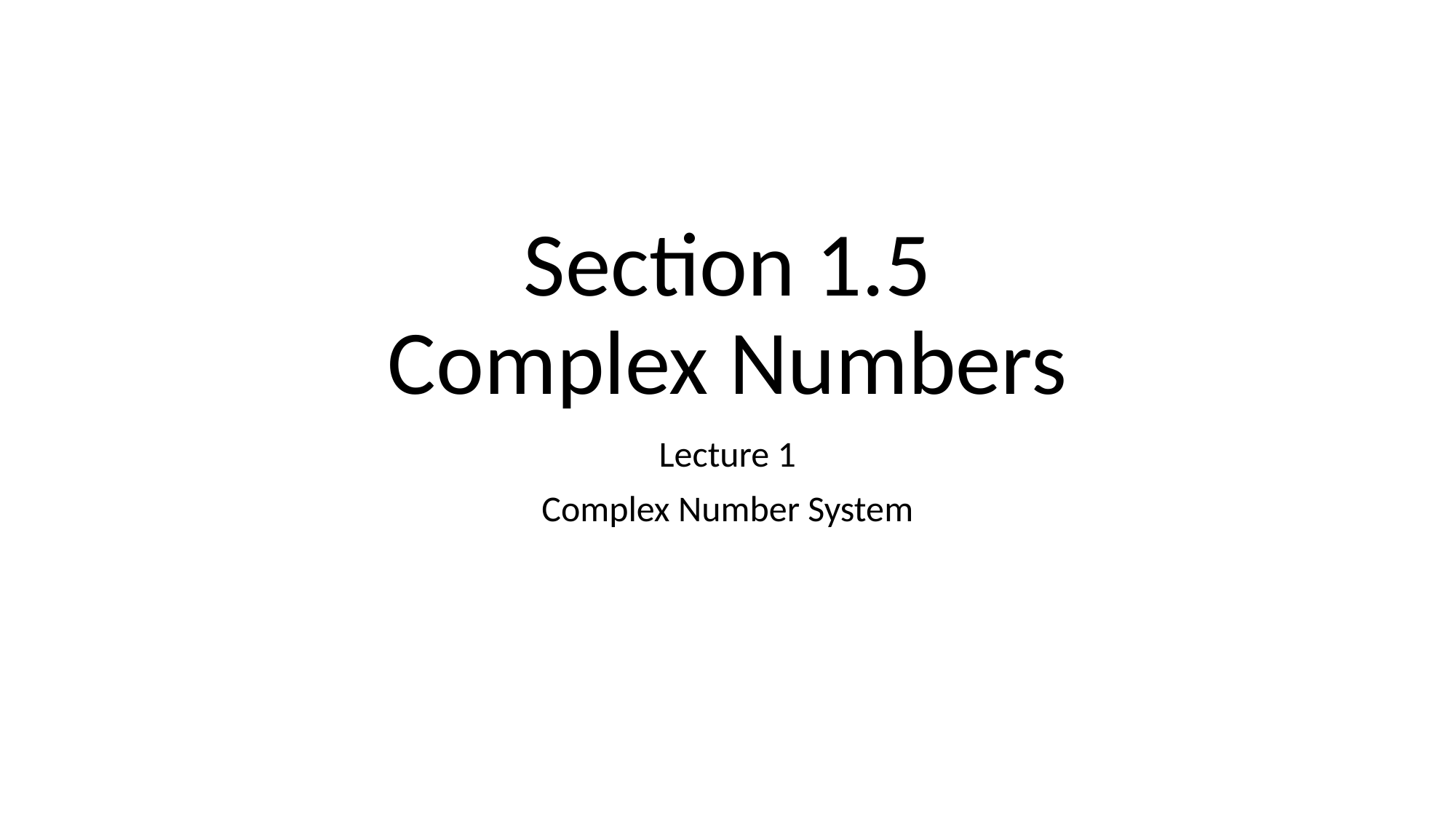

# Section 1.5 Complex Numbers

Lecture 1
Complex Number System